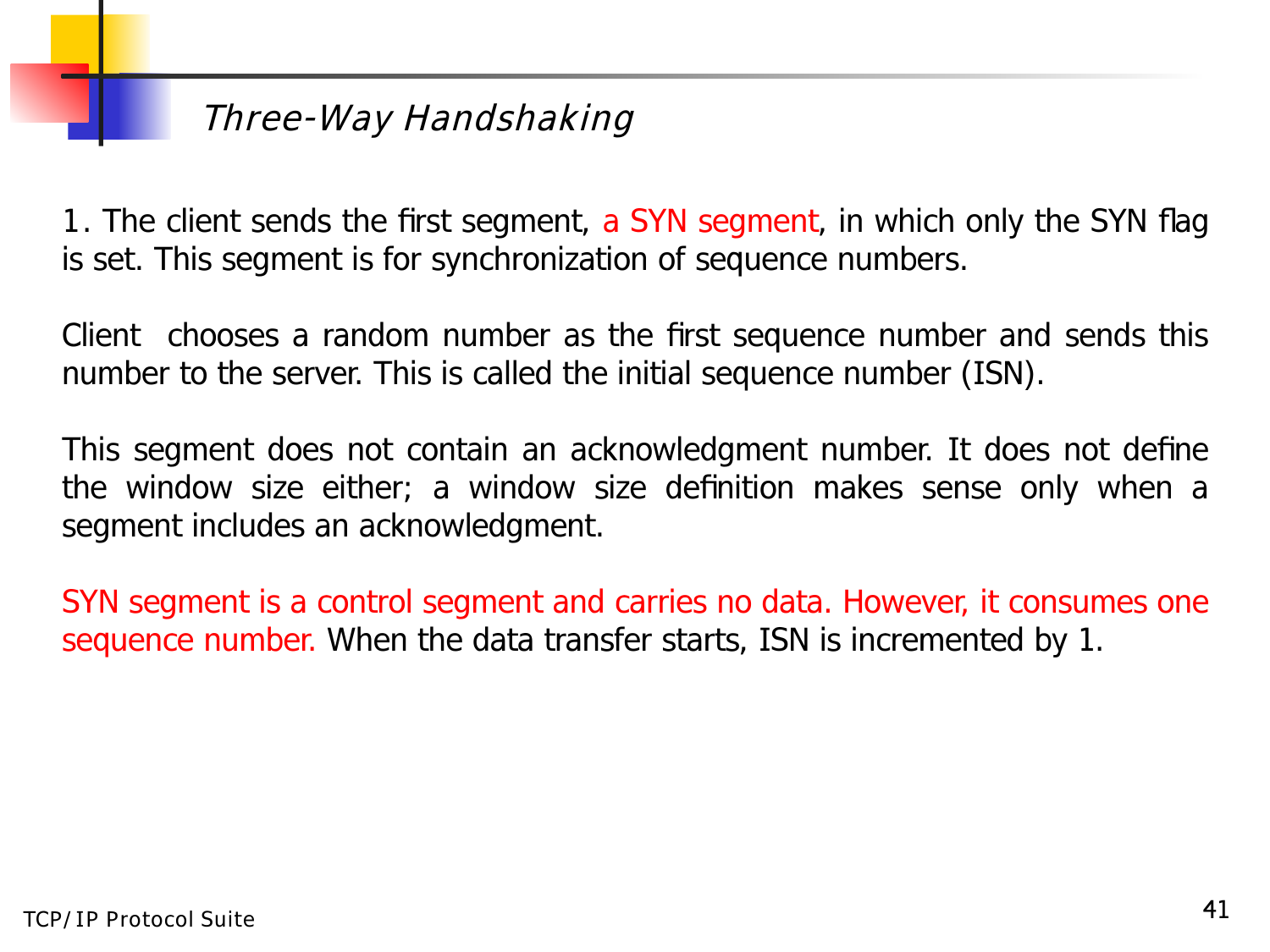

Three-Way Handshaking
1. The client sends the first segment, a SYN segment, in which only the SYN flag is set. This segment is for synchronization of sequence numbers.

Client  chooses a random number as the first sequence number and sends this number to the server. This is called the initial sequence number (ISN).

This segment does not contain an acknowledgment number. It does not define the window size either; a window size definition makes sense only when a segment includes an acknowledgment.

SYN segment is a control segment and carries no data. However, it consumes one sequence number. When the data transfer starts, ISN is incremented by 1.

41
TCP/IP Protocol Suite